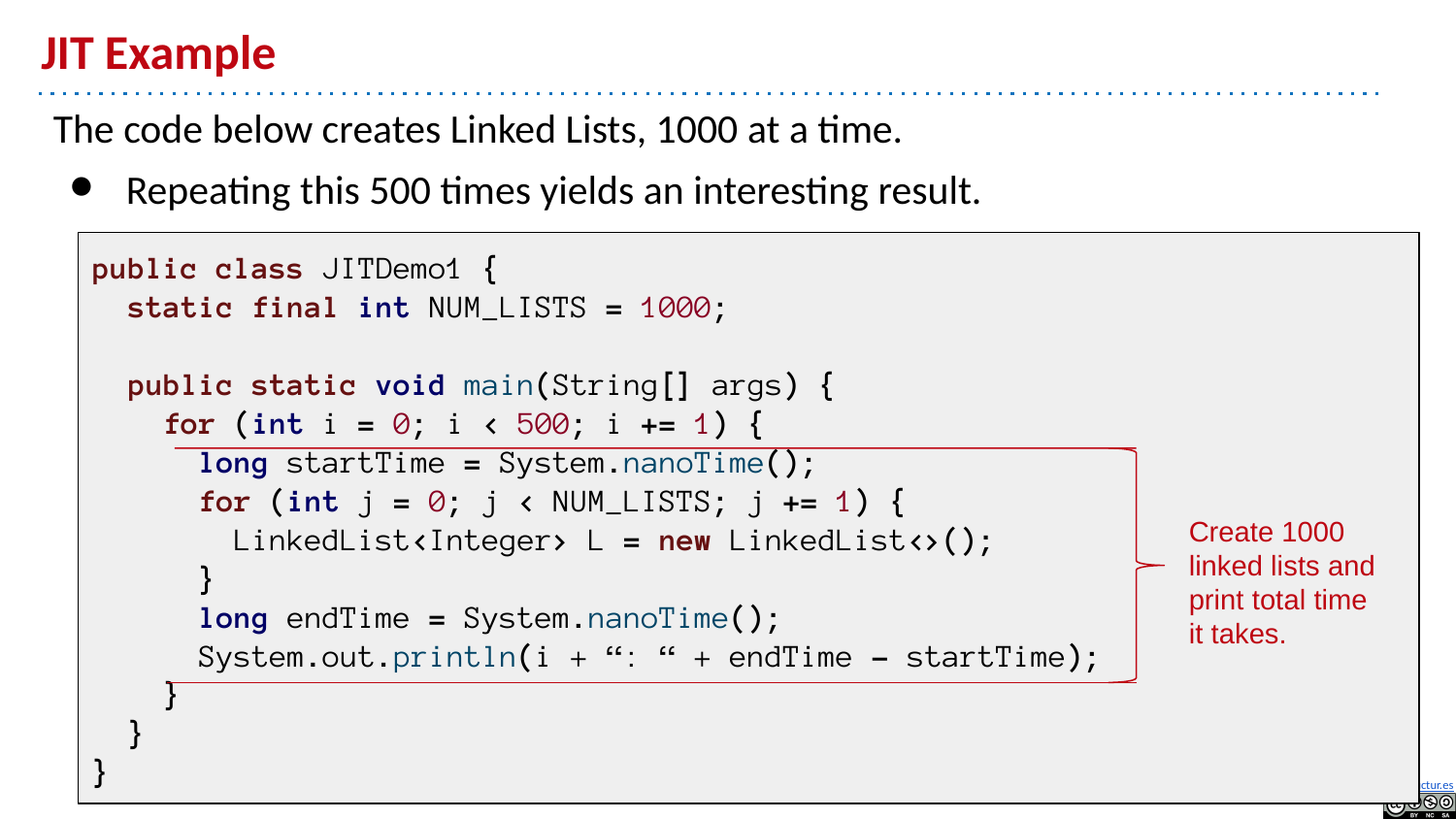

# JIT Example
The code below creates Linked Lists, 1000 at a time.
Repeating this 500 times yields an interesting result.
public class JITDemo1 {
  static final int NUM_LISTS = 1000;

  public static void main(String[] args) {
    for (int i = 0; i < 500; i += 1) {
      long startTime = System.nanoTime();
      for (int j = 0; j < NUM_LISTS; j += 1) {
        LinkedList<Integer> L = new LinkedList<>();
      }
      long endTime = System.nanoTime();
      System.out.println(i + “: “ + endTime - startTime);
    }
  }
}

Create 1000 linked lists and print total time it takes.